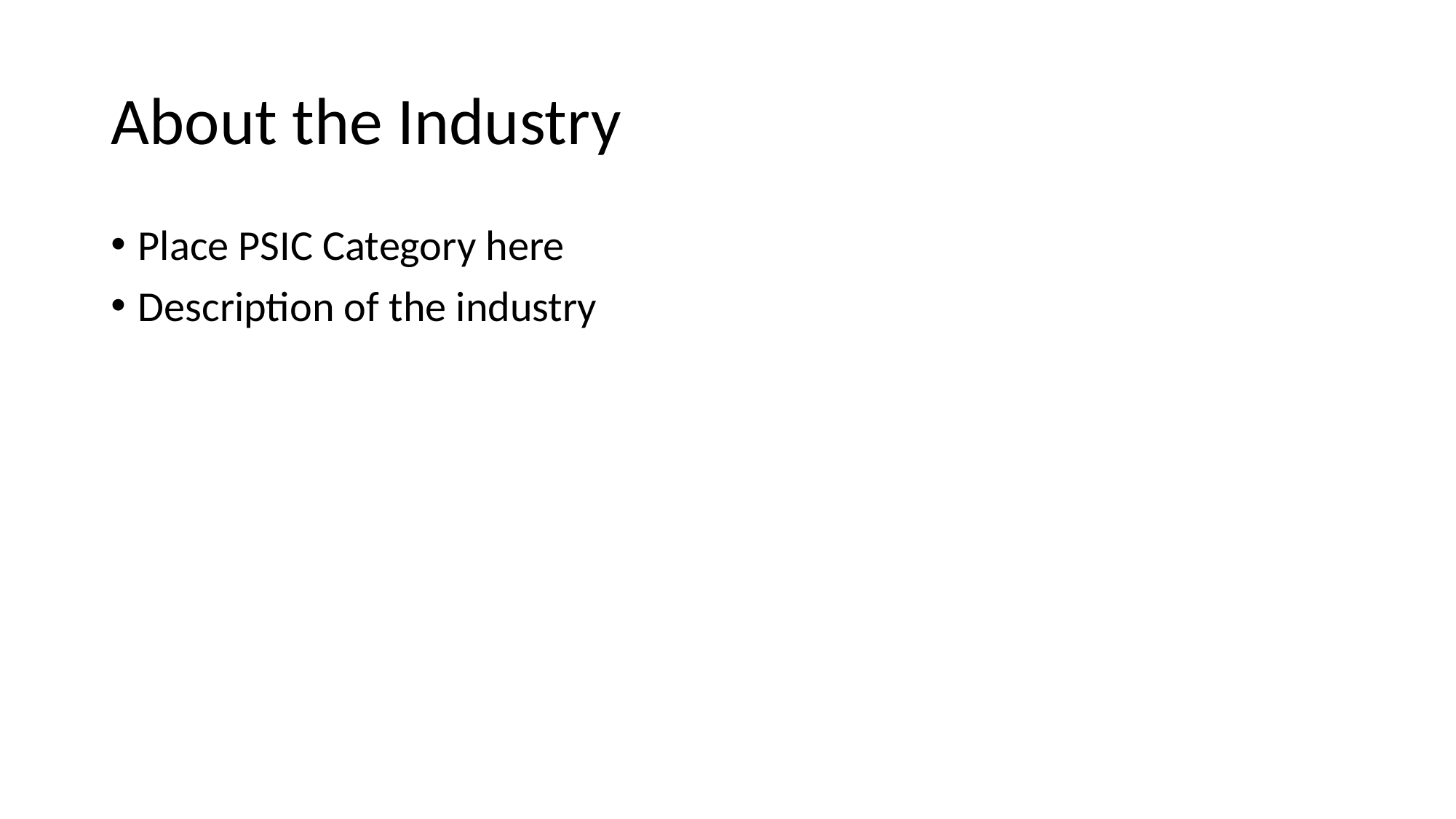

# About the Industry
Place PSIC Category here
Description of the industry